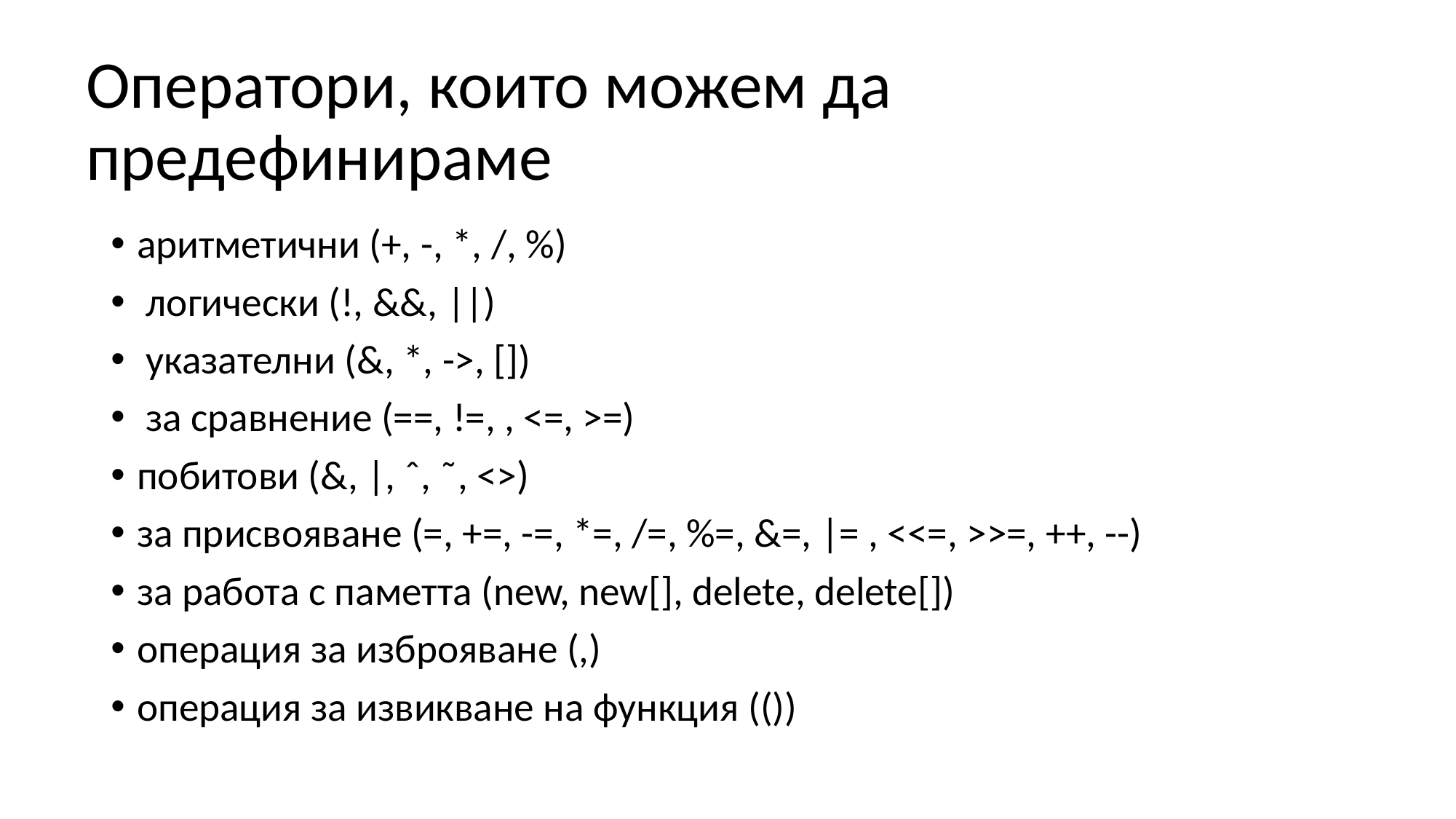

# Оператори, които можем да предефинираме
аритметични (+, -, *, /, %)
 логически (!, &&, ||)
 указателни (&, *, ->, [])
 за сравнение (==, !=, , <=, >=)
побитови (&, |, ˆ, ˜, <>)
за присвояване (=, +=, -=, *=, /=, %=, &=, |= , <<=, >>=, ++, --)
за работа с паметта (new, new[], delete, delete[])
операция за изброяване (,)
операция за извикване на функция (())